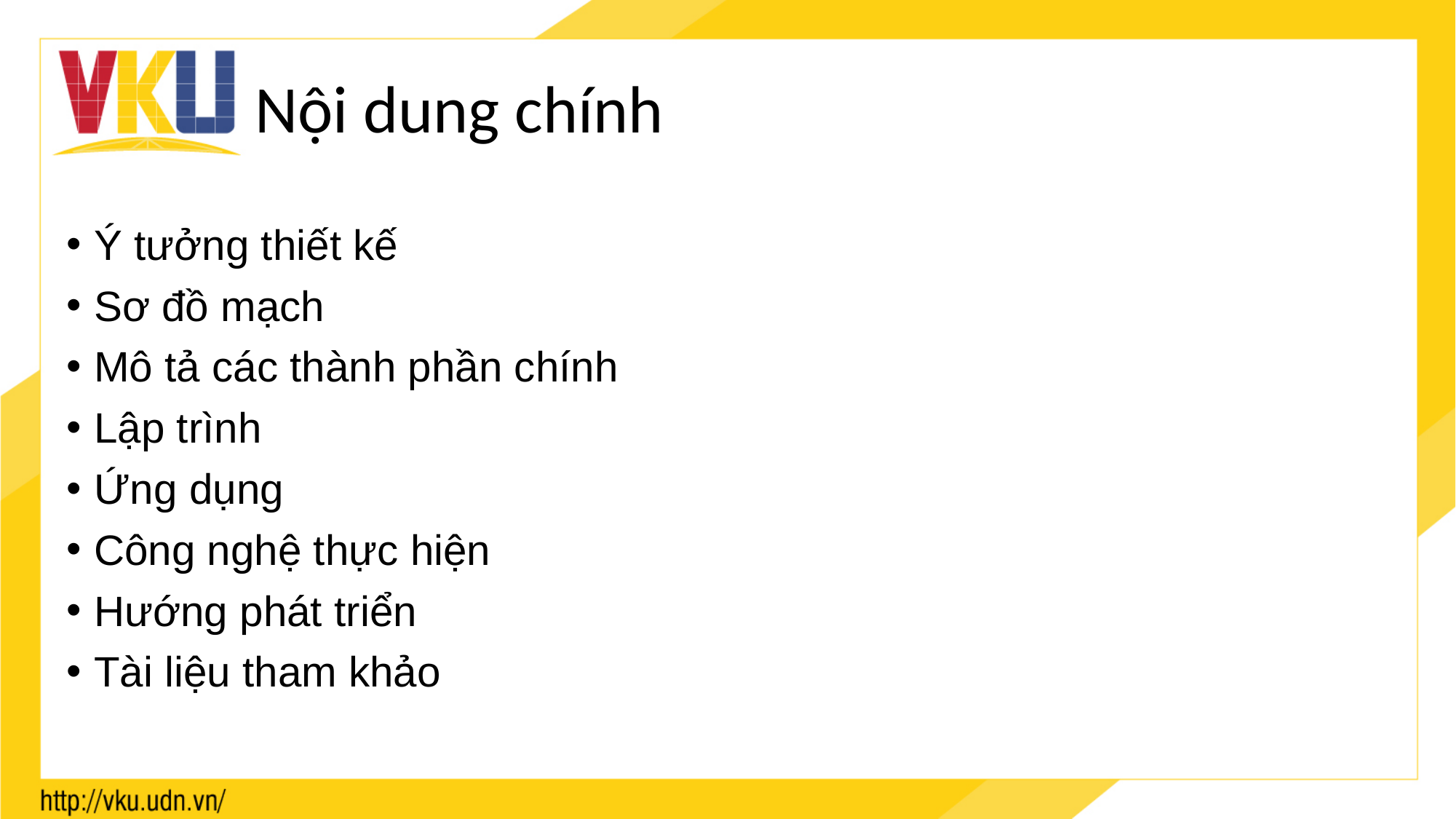

# Nội dung chính
Ý tưởng thiết kế
Sơ đồ mạch
Mô tả các thành phần chính
Lập trình
Ứng dụng
Công nghệ thực hiện
Hướng phát triển
Tài liệu tham khảo